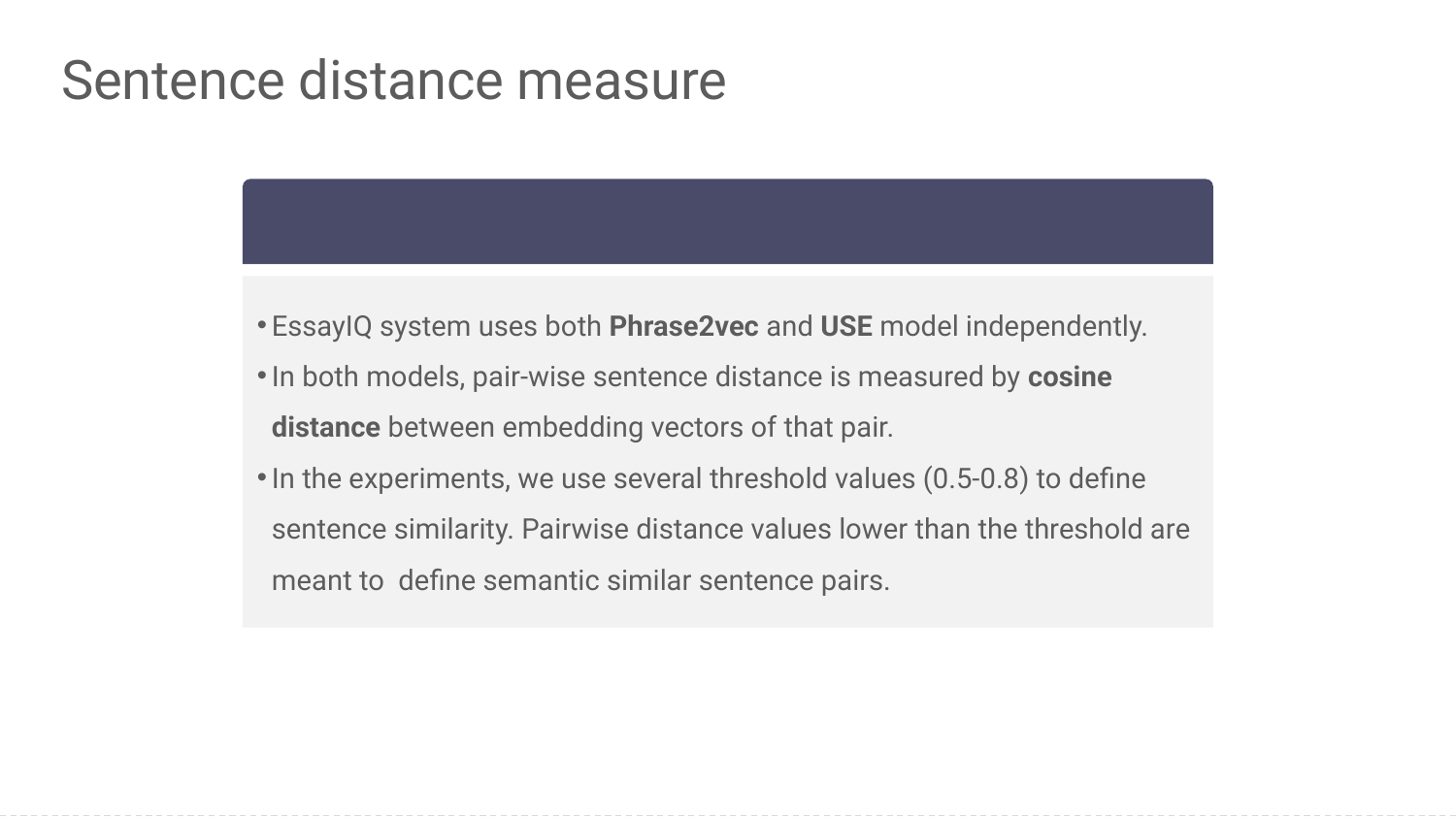

# Sentence distance measure

EssayIQ system uses both Phrase2vec and USE model independently.
In both models, pair-wise sentence distance is measured by cosine distance between embedding vectors of that pair.
In the experiments, we use several threshold values (0.5-0.8) to define sentence similarity. Pairwise distance values lower than the threshold are meant to  define semantic similar sentence pairs.